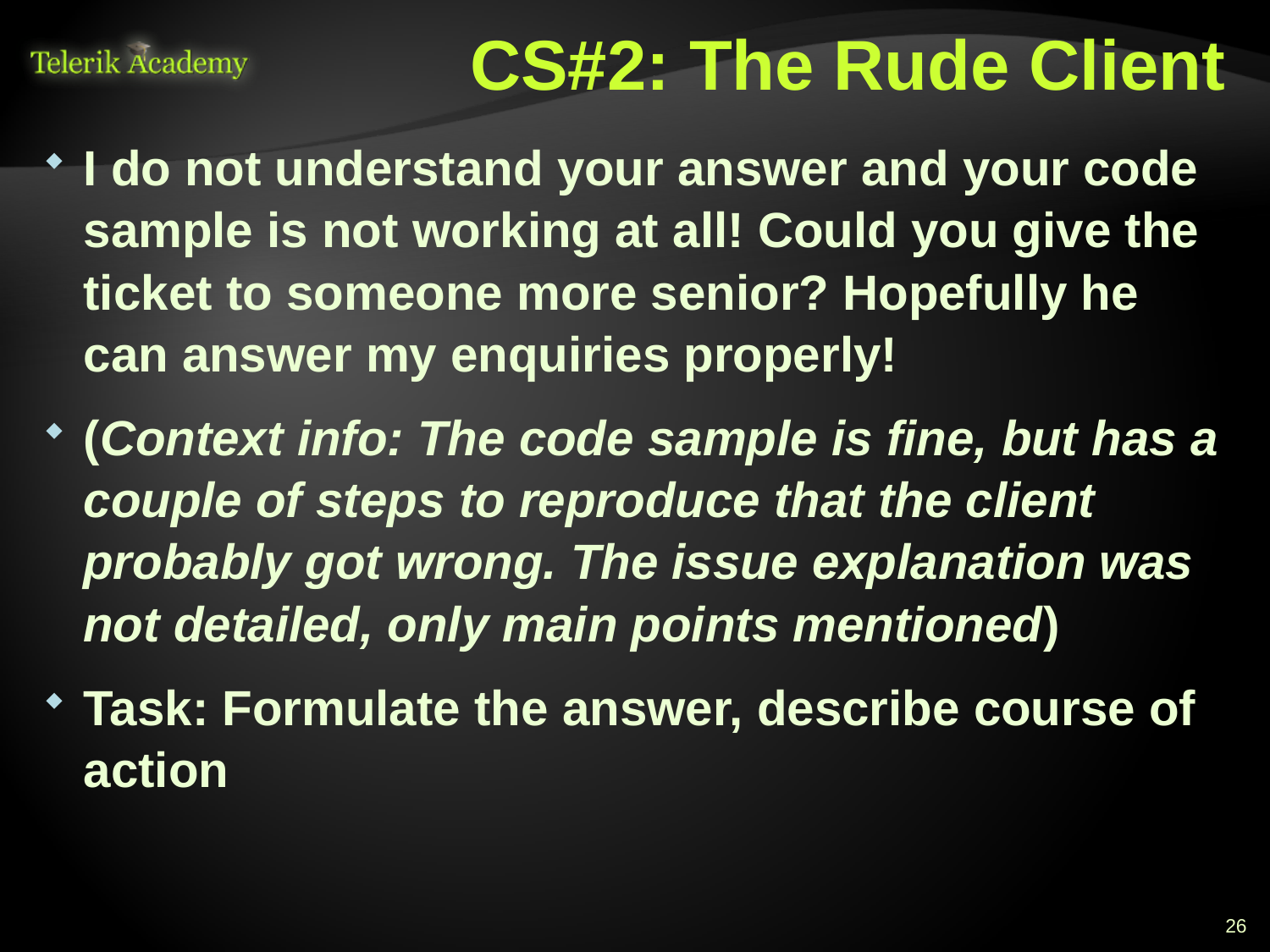

# CS#2: The Rude Client
I do not understand your answer and your code sample is not working at all! Could you give the ticket to someone more senior? Hopefully he can answer my enquiries properly!
(Context info: The code sample is fine, but has a couple of steps to reproduce that the client probably got wrong. The issue explanation was not detailed, only main points mentioned)
Task: Formulate the answer, describe course of action

26